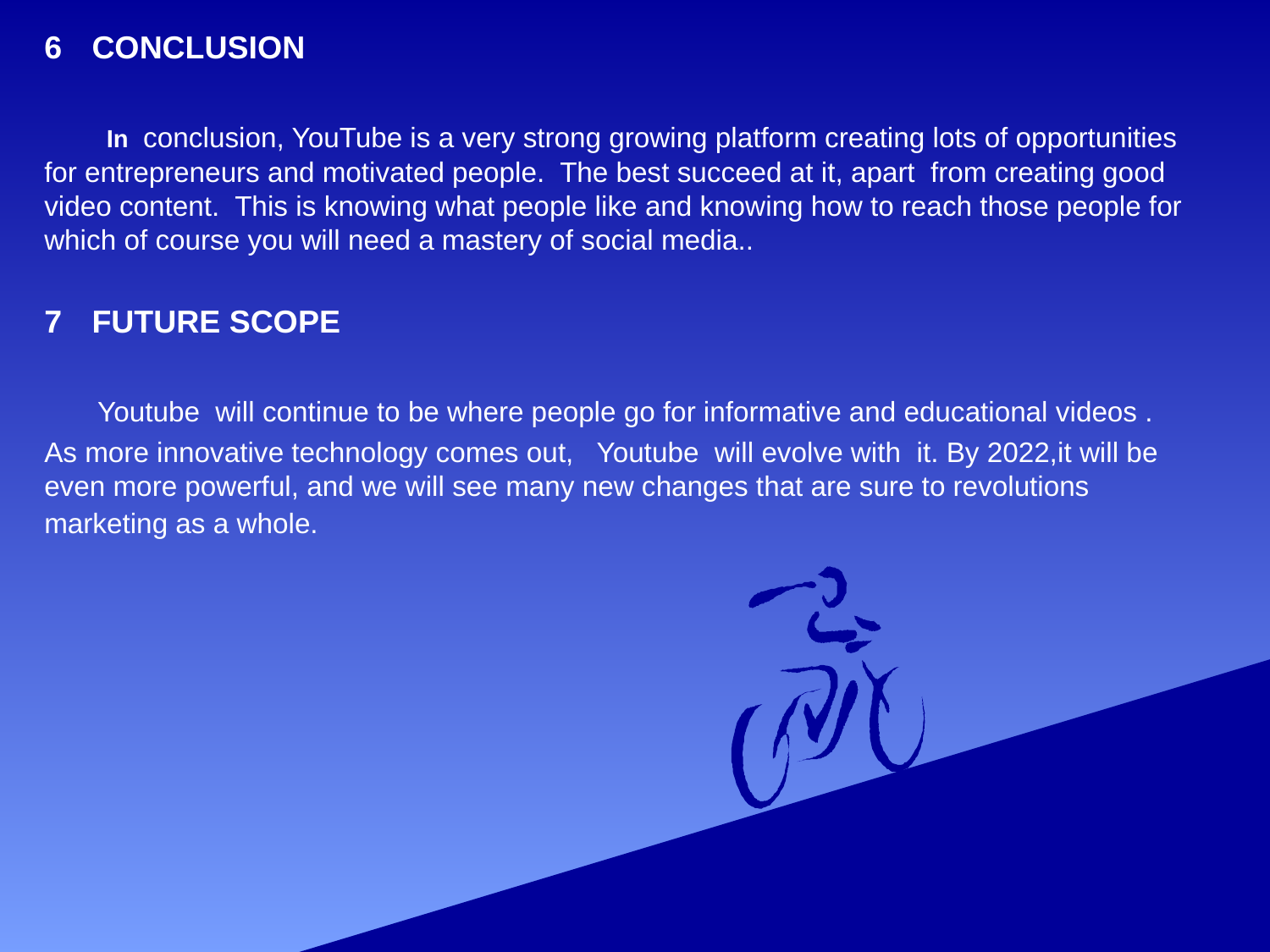

CONCLUSION

       In  conclusion, YouTube is a very strong growing platform creating lots of opportunities for entrepreneurs and motivated people.  The best succeed at it, apart  from creating good video content.  This is knowing what people like and knowing how to reach those people for which of course you will need a mastery of social media..

FUTURE SCOPE

      Youtube  will continue to be where people go for informative and educational videos .
As more innovative technology comes out,   Youtube  will evolve with  it. By 2022,it will be even more powerful, and we will see many new changes that are sure to revolutions marketing as a whole.